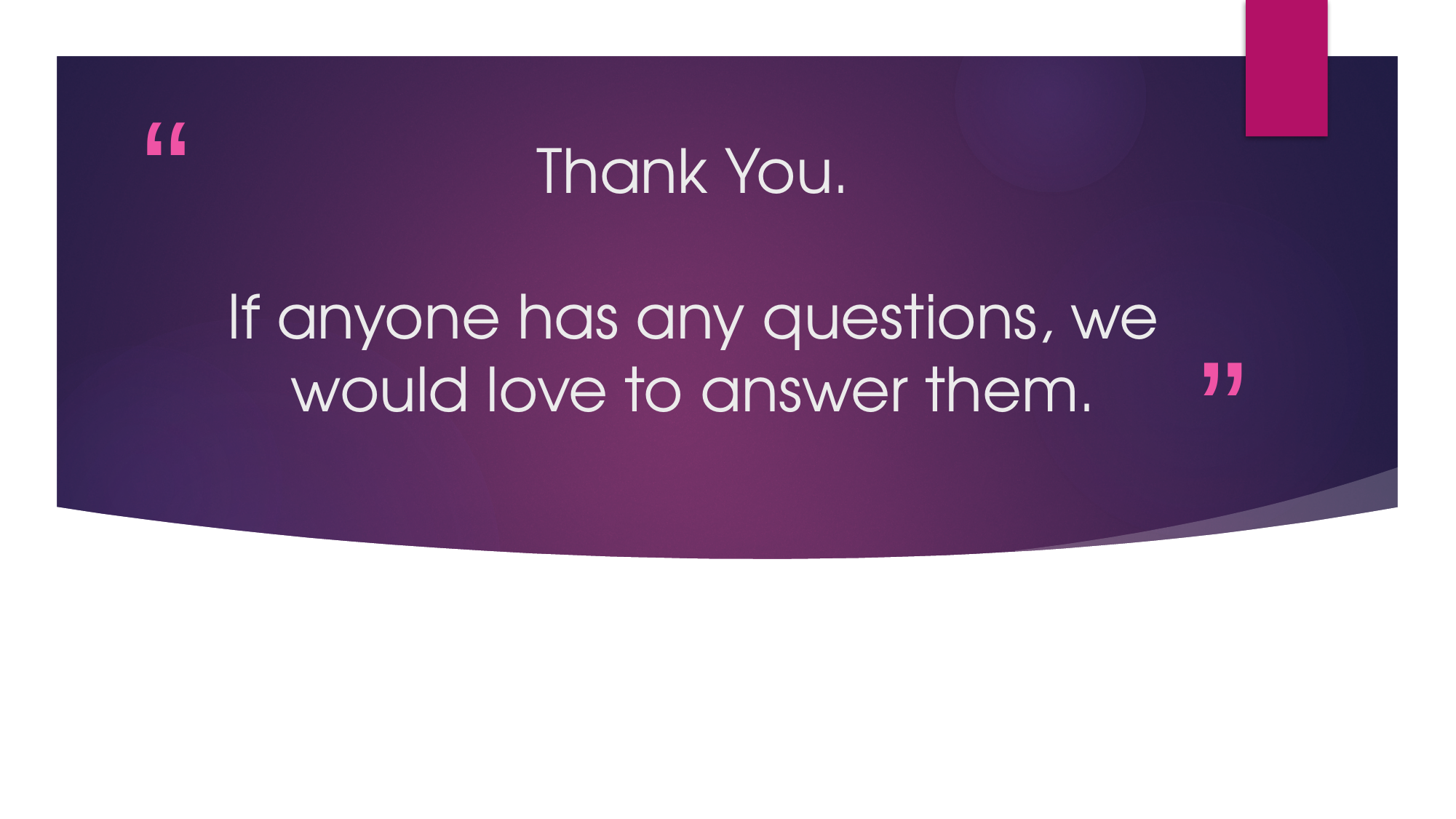

# Thank You. If anyone has any questions, we would love to answer them.